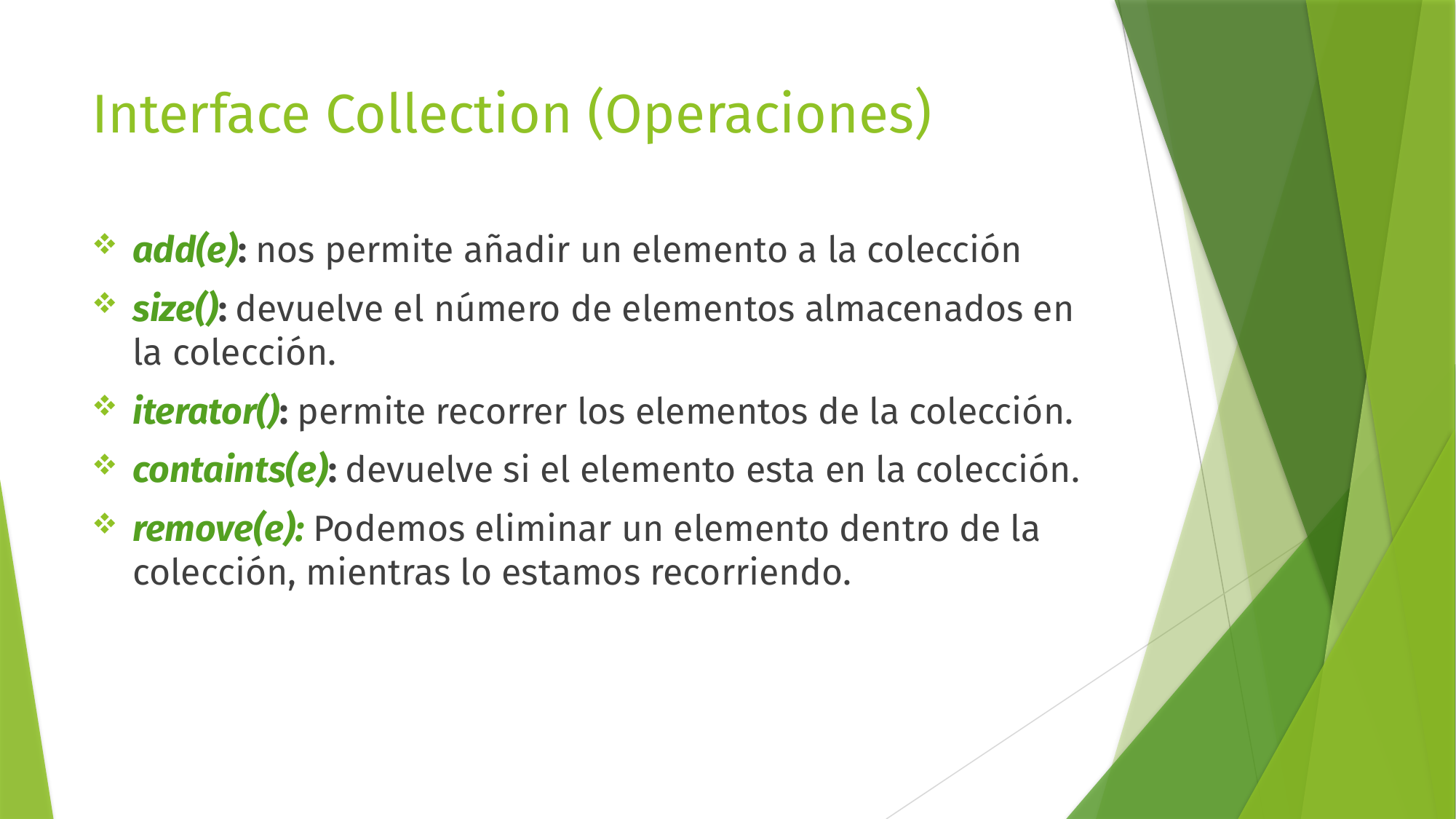

# Interface Collection (Operaciones)

add(e): nos permite añadir un elemento a la colección
size(): devuelve el número de elementos almacenados en la colección.
iterator(): permite recorrer los elementos de la colección.
containts(e): devuelve si el elemento esta en la colección.
remove(e): Podemos eliminar un elemento dentro de la colección, mientras lo estamos recorriendo.